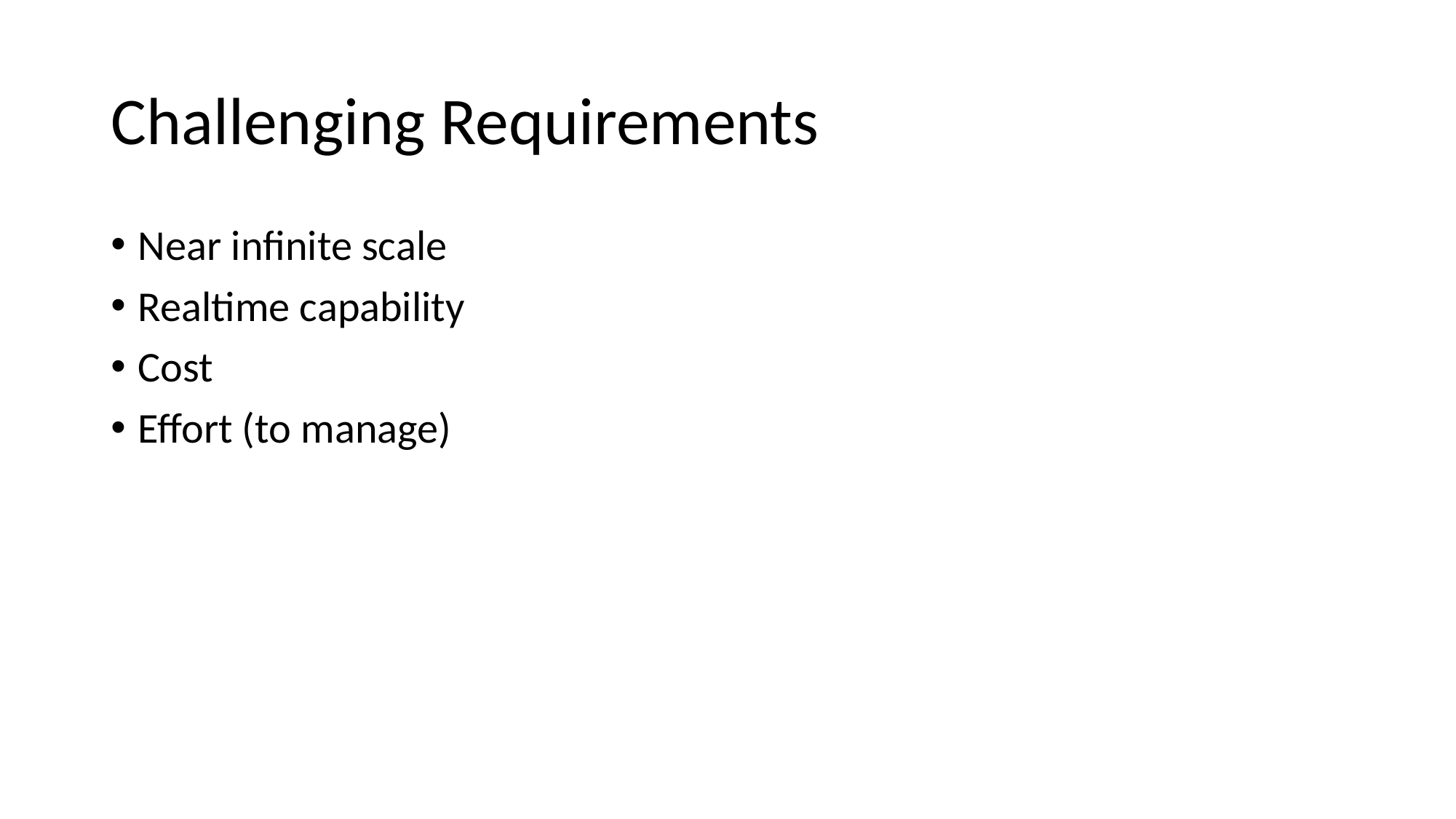

# Challenging Requirements
Near infinite scale
Realtime capability
Cost
Effort (to manage)